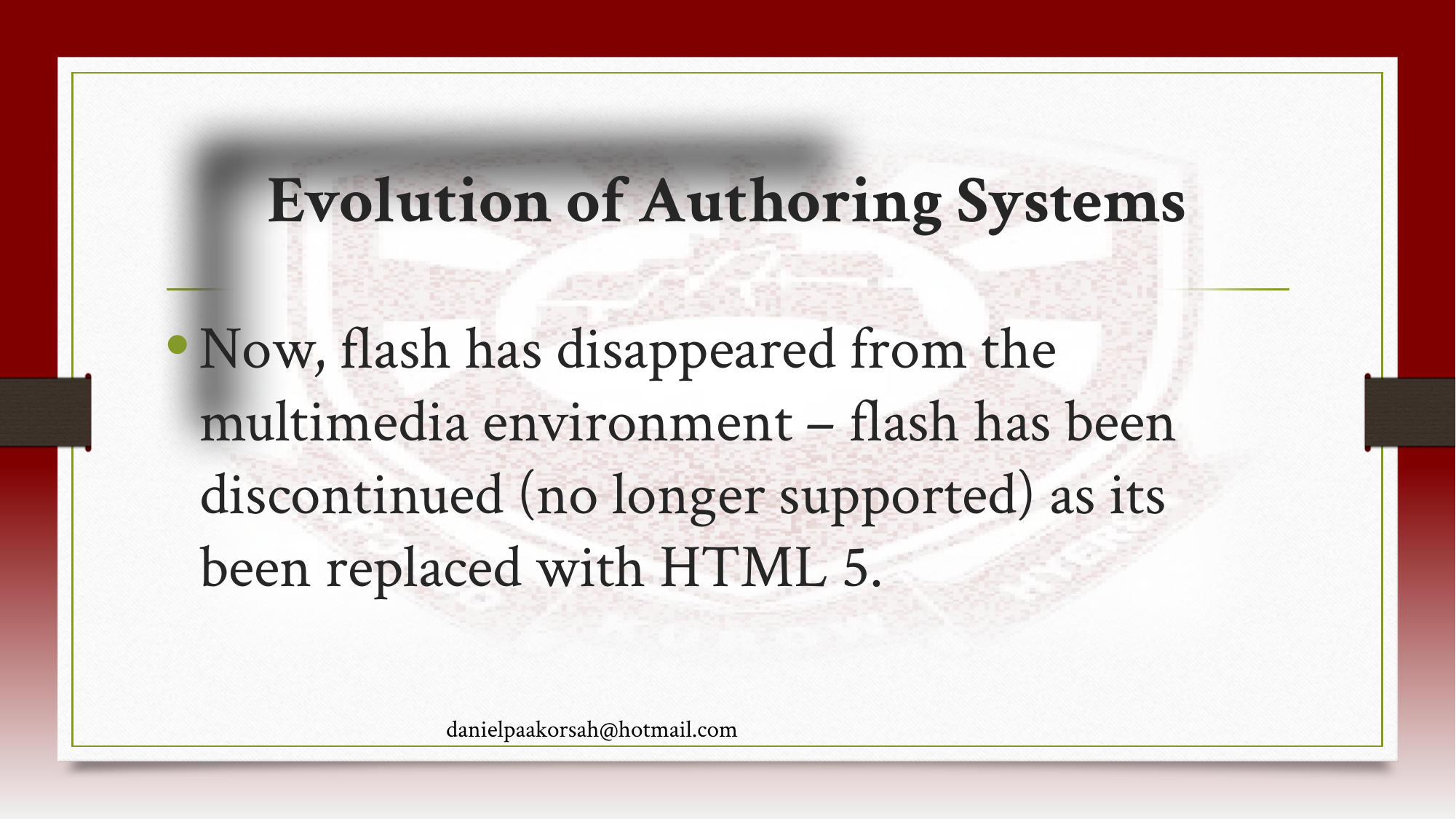

# Evolution of Authoring Systems
Now, flash has disappeared from the multimedia environment – flash has been discontinued (no longer supported) as its been replaced with HTML 5.
danielpaakorsah@hotmail.com